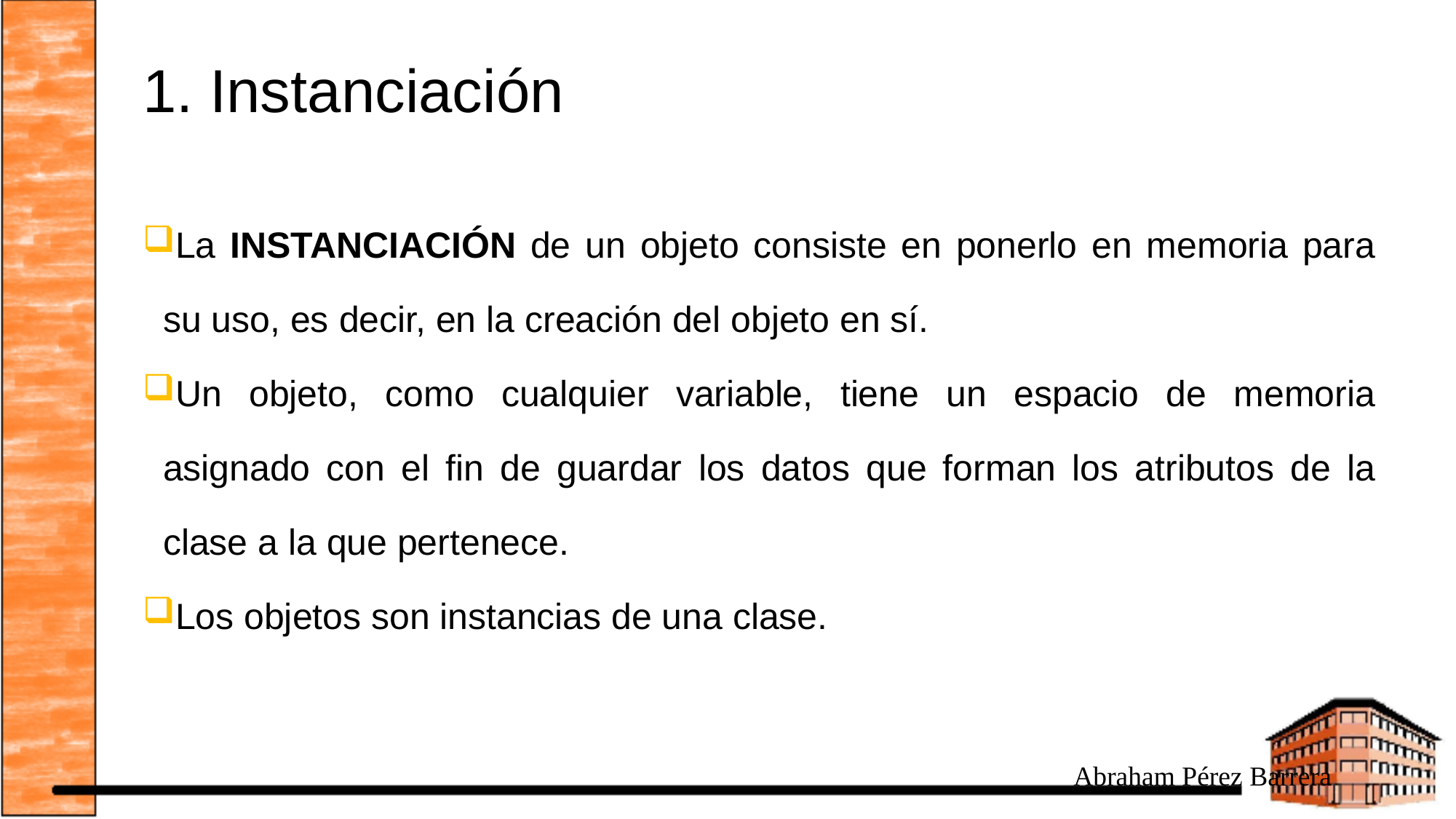

# 1. Instanciación
La INSTANCIACIÓN de un objeto consiste en ponerlo en memoria para su uso, es decir, en la creación del objeto en sí.
Un objeto, como cualquier variable, tiene un espacio de memoria asignado con el fin de guardar los datos que forman los atributos de la clase a la que pertenece.
Los objetos son instancias de una clase.